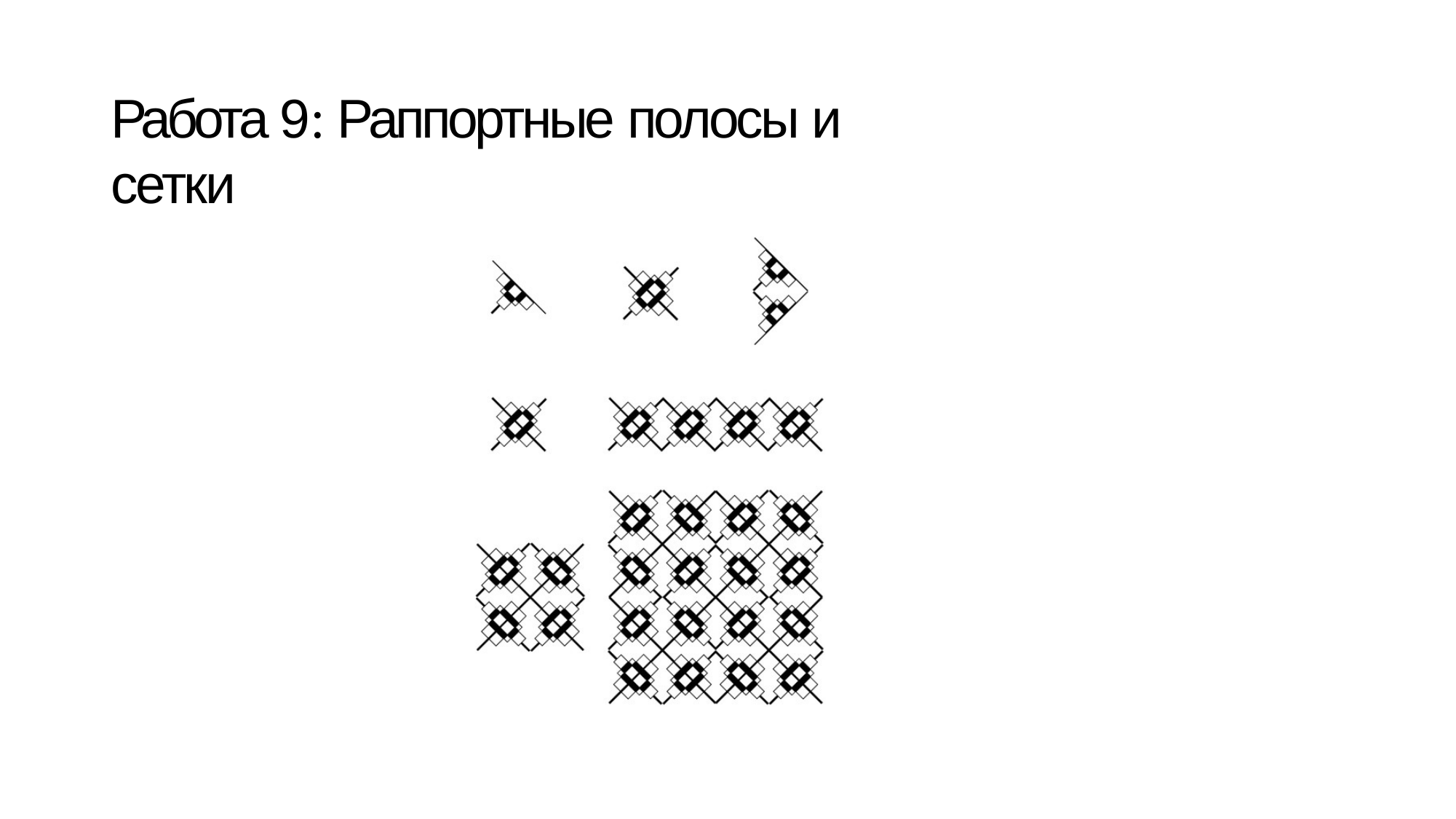

# Работа 9: Раппортные полосы и сетки